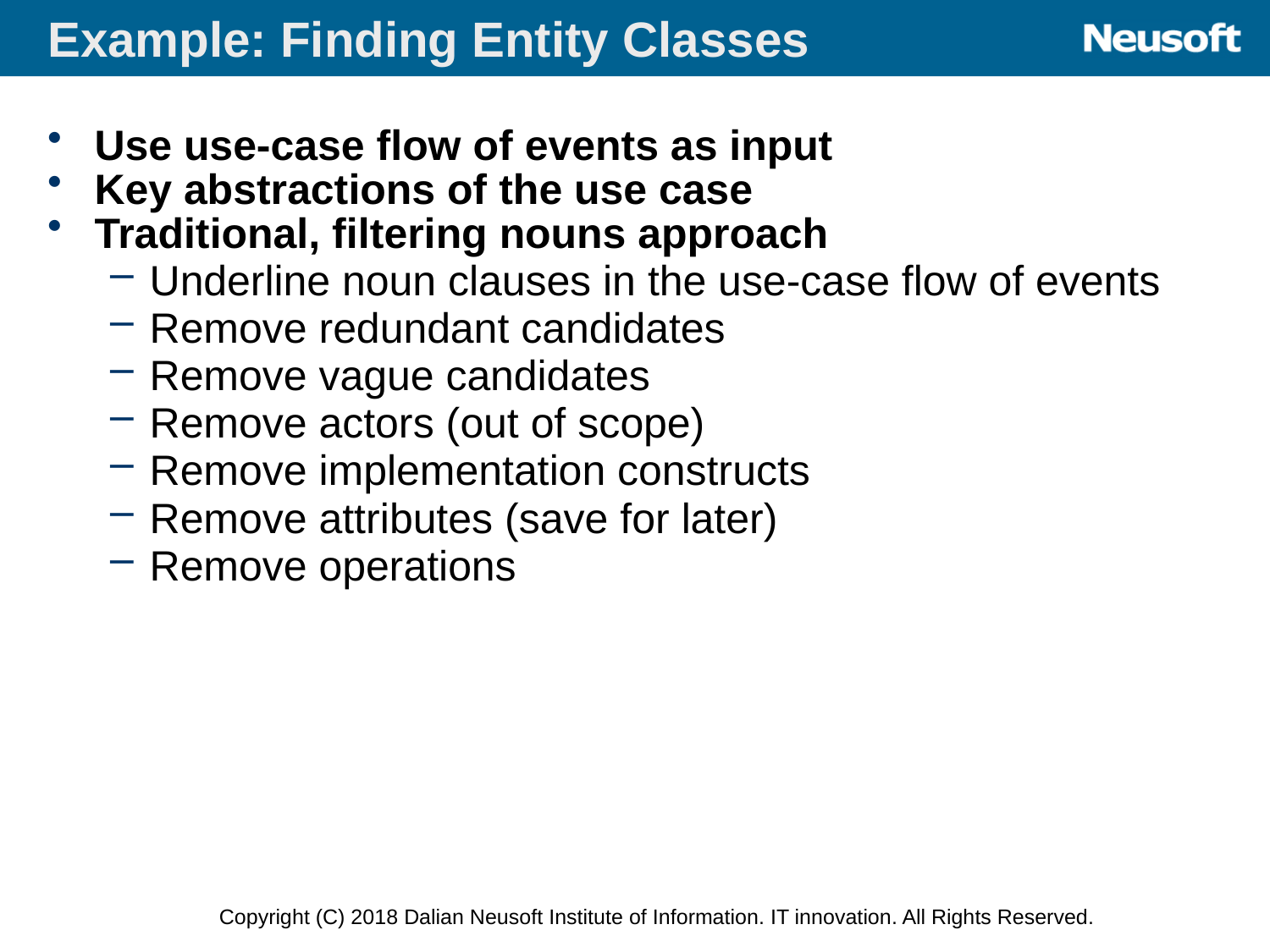

Example: Finding Entity Classes
Use use-case flow of events as input
Key abstractions of the use case
Traditional, filtering nouns approach
Underline noun clauses in the use-case flow of events
Remove redundant candidates
Remove vague candidates
Remove actors (out of scope)
Remove implementation constructs
Remove attributes (save for later)
Remove operations